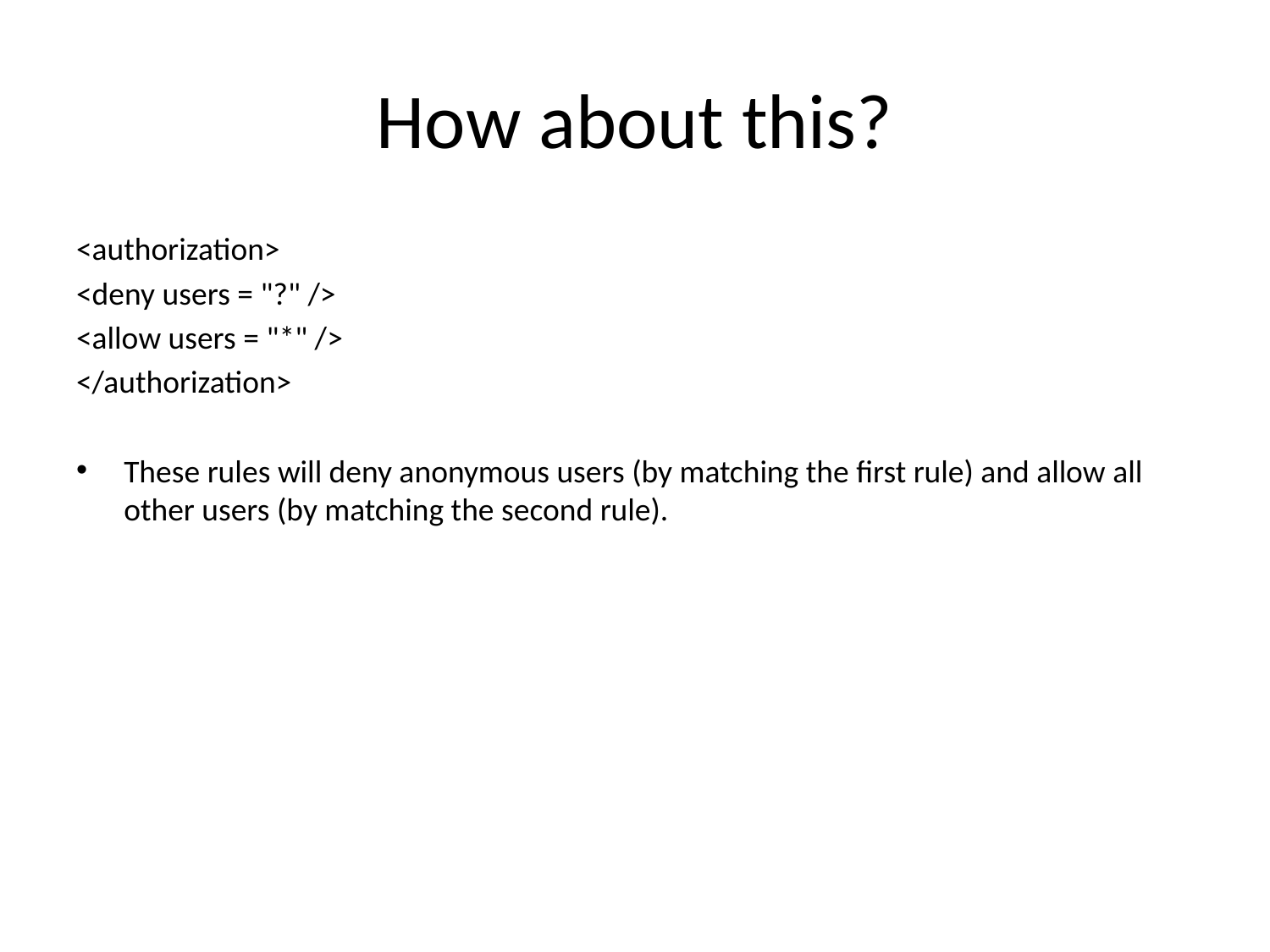

# How about this?
<authorization>
<deny users = "?" />
<allow users = "*" />
</authorization>

These rules will deny anonymous users (by matching the first rule) and allow all other users (by matching the second rule).